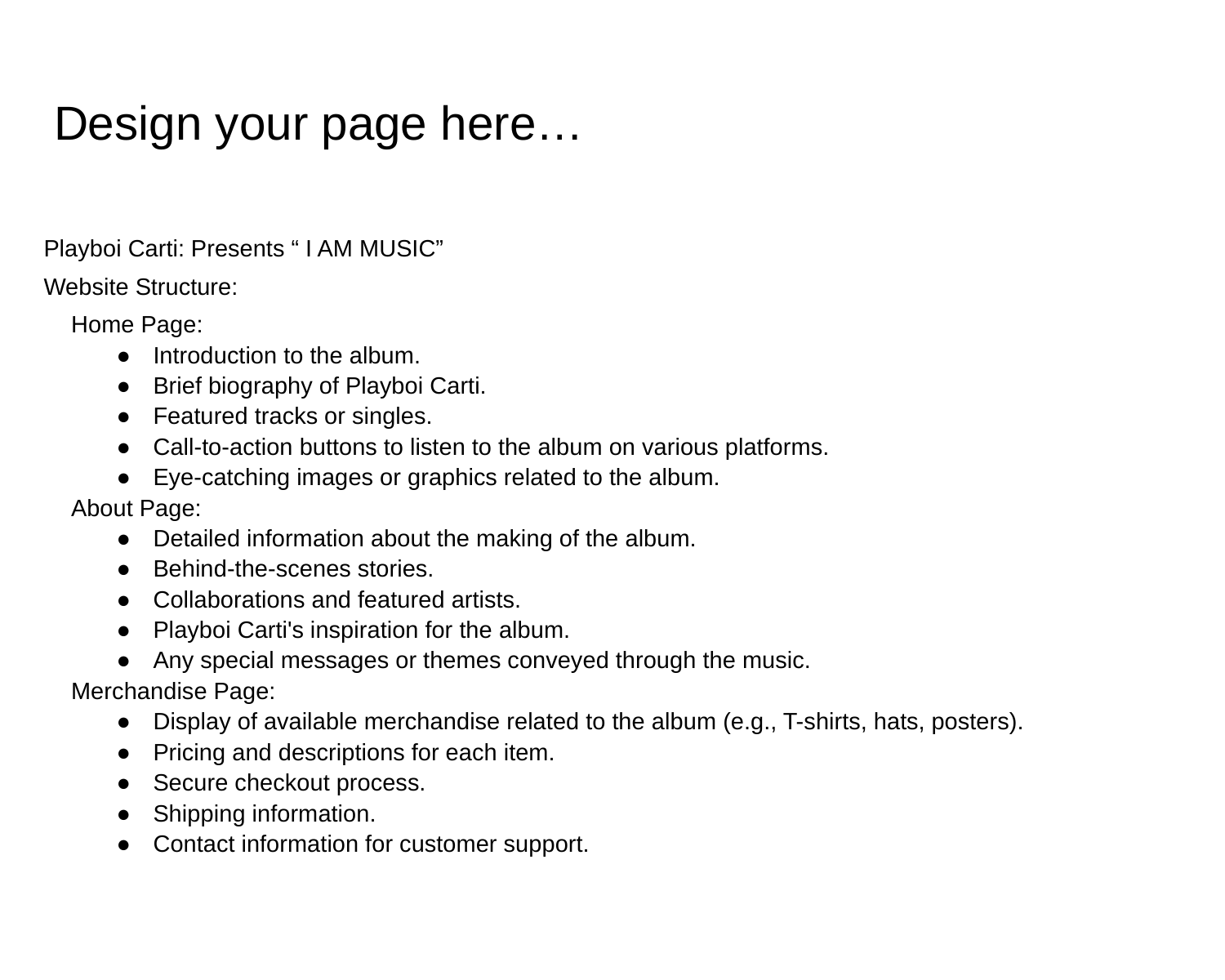

# Design your page here…
Playboi Carti: Presents “ I AM MUSIC”
Website Structure:
Home Page:
Introduction to the album.
Brief biography of Playboi Carti.
Featured tracks or singles.
Call-to-action buttons to listen to the album on various platforms.
Eye-catching images or graphics related to the album.
About Page:
Detailed information about the making of the album.
Behind-the-scenes stories.
Collaborations and featured artists.
Playboi Carti's inspiration for the album.
Any special messages or themes conveyed through the music.
Merchandise Page:
Display of available merchandise related to the album (e.g., T-shirts, hats, posters).
Pricing and descriptions for each item.
Secure checkout process.
Shipping information.
Contact information for customer support.